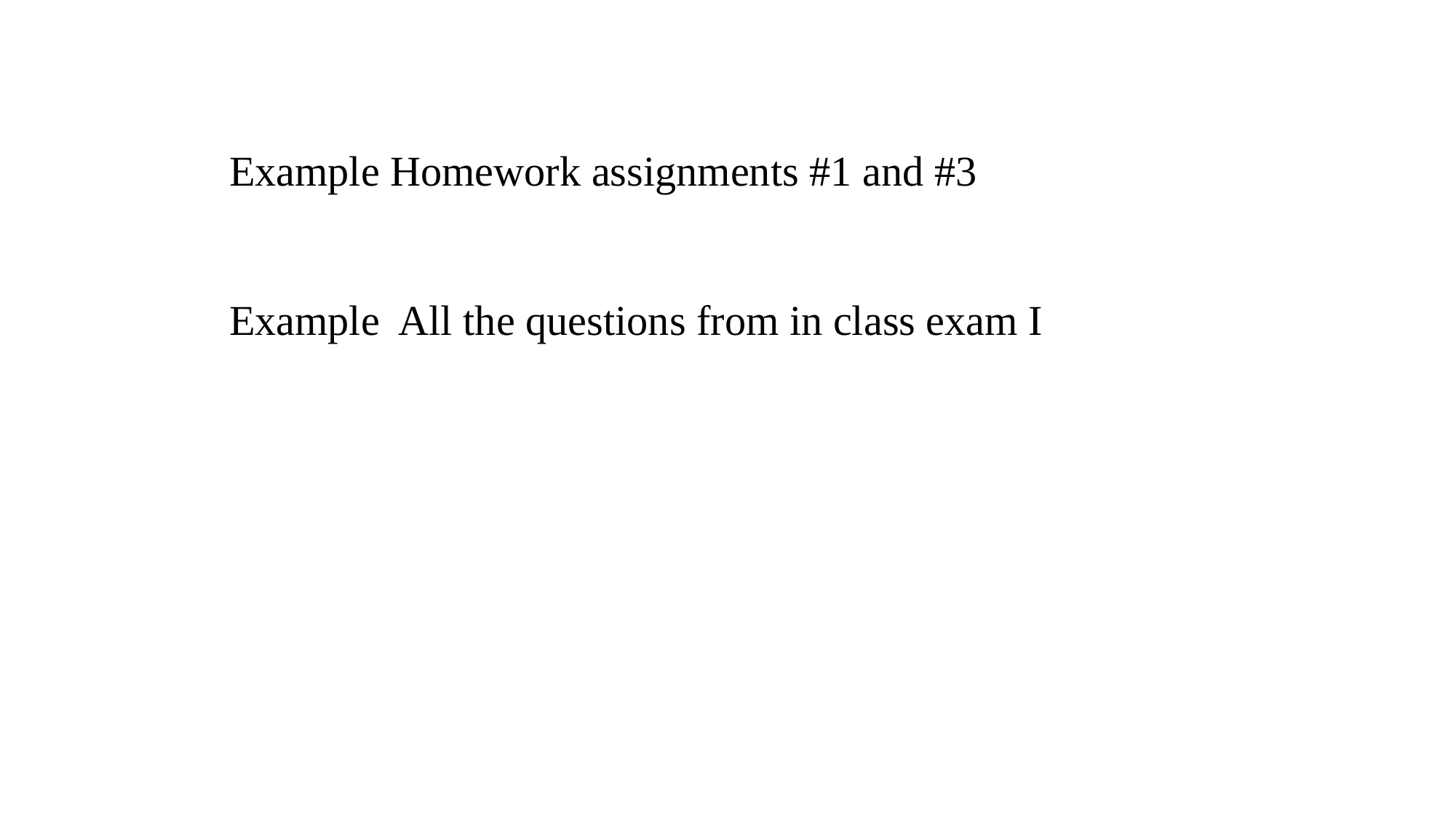

Example Homework assignments #1 and #3
Example  All the questions from in class exam I